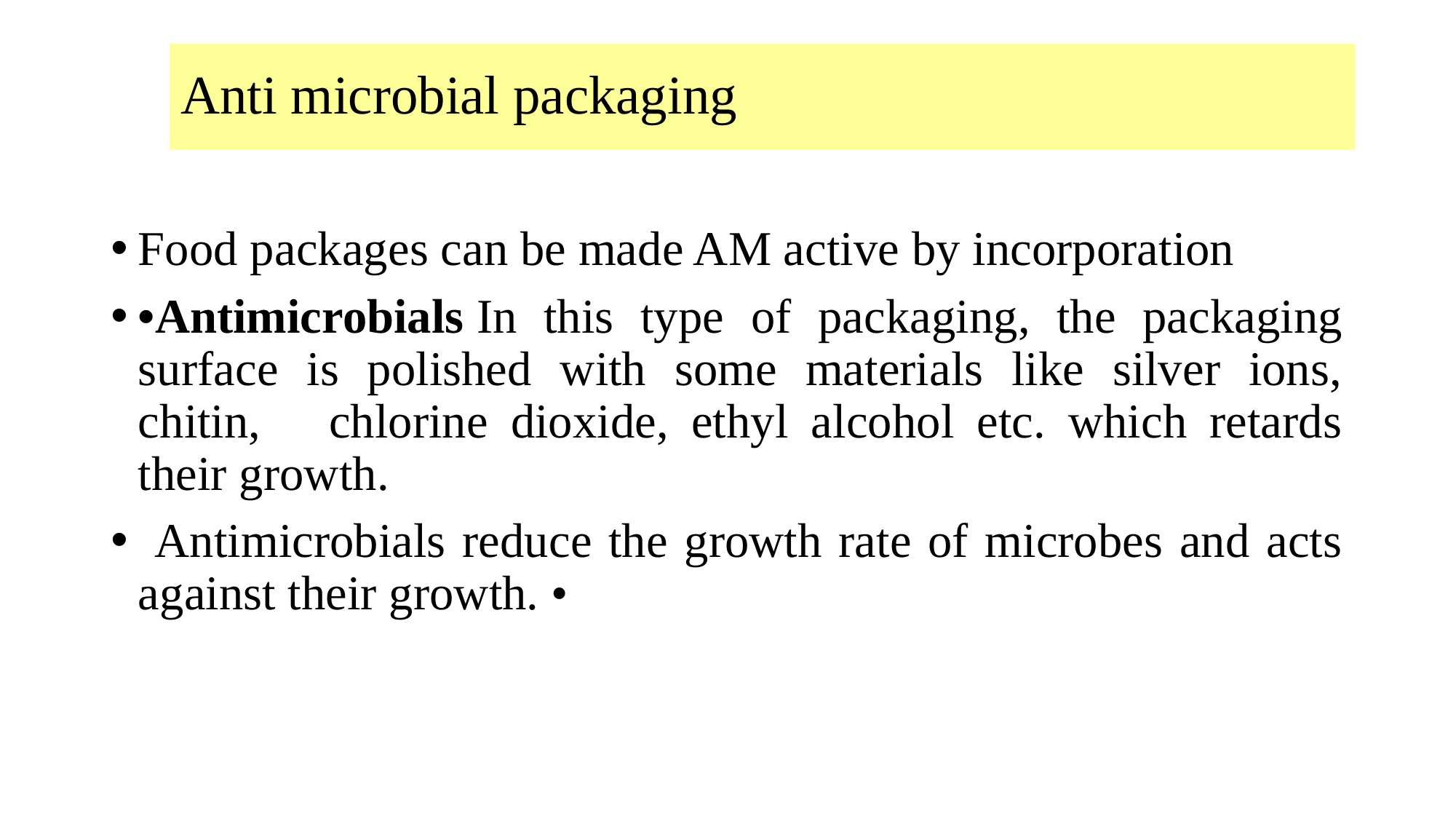

# Anti microbial packaging
Food packages can be made AM active by incorporation
•Antimicrobials In this type of packaging, the packaging surface is polished with some materials like silver ions, chitin,   chlorine dioxide, ethyl alcohol etc. which retards their growth.
 Antimicrobials reduce the growth rate of microbes and acts against their growth. •